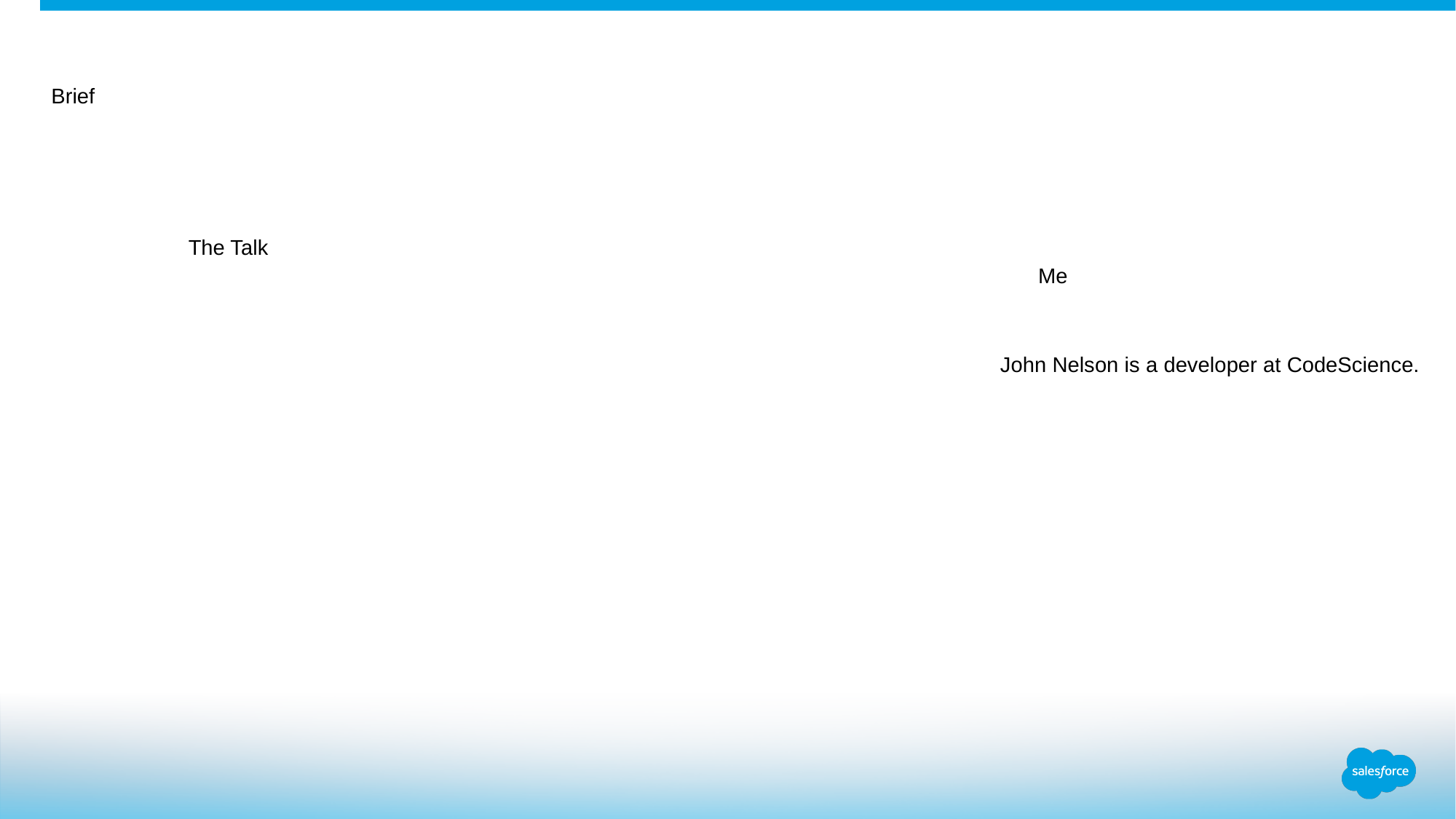

# Brief
The Talk
Me
John Nelson is a developer at CodeScience.